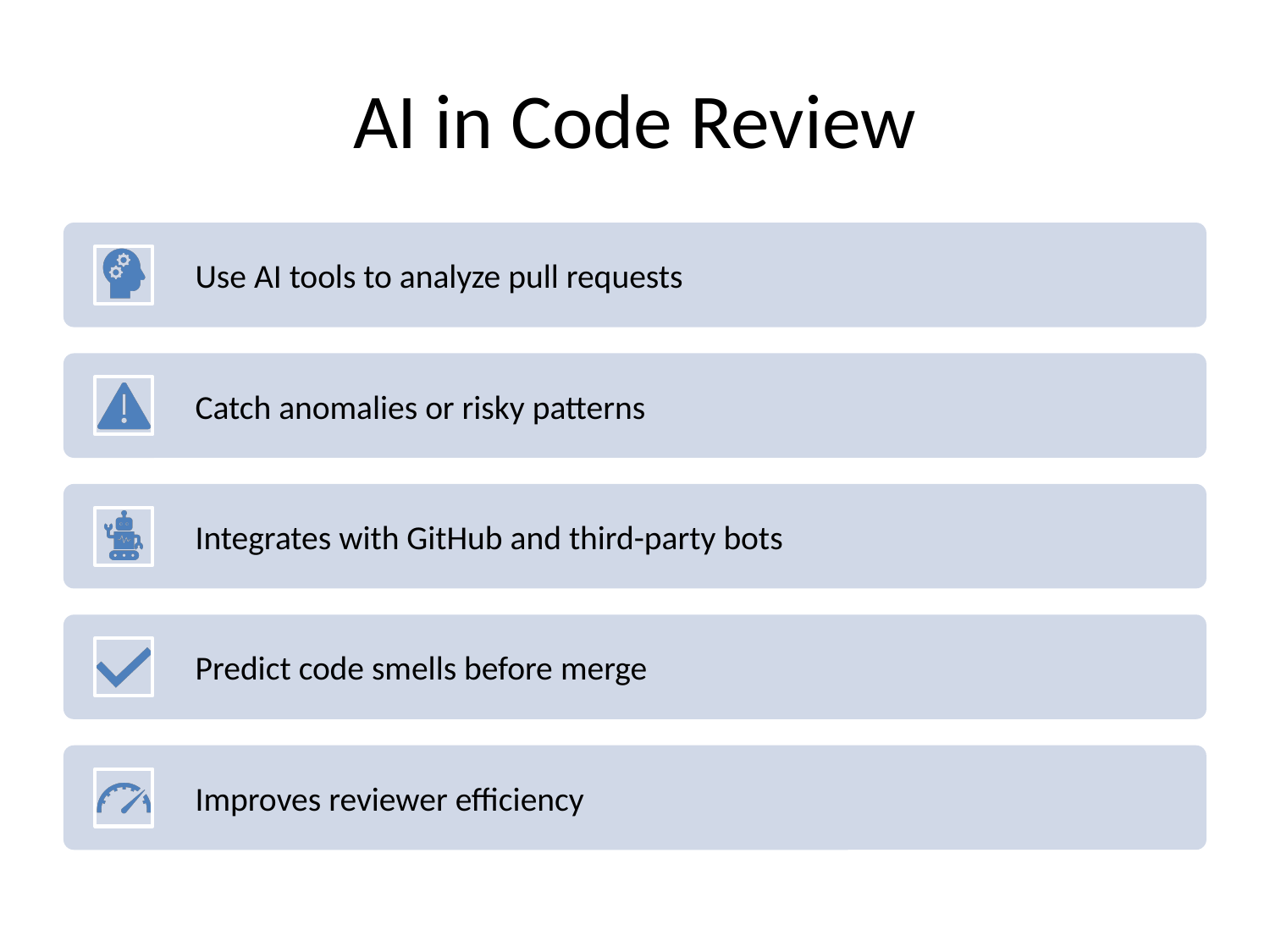

# AI in Code Review
Use AI tools to analyze pull requests
Catch anomalies or risky patterns
Integrates with GitHub and third-party bots
Predict code smells before merge
Improves reviewer efficiency